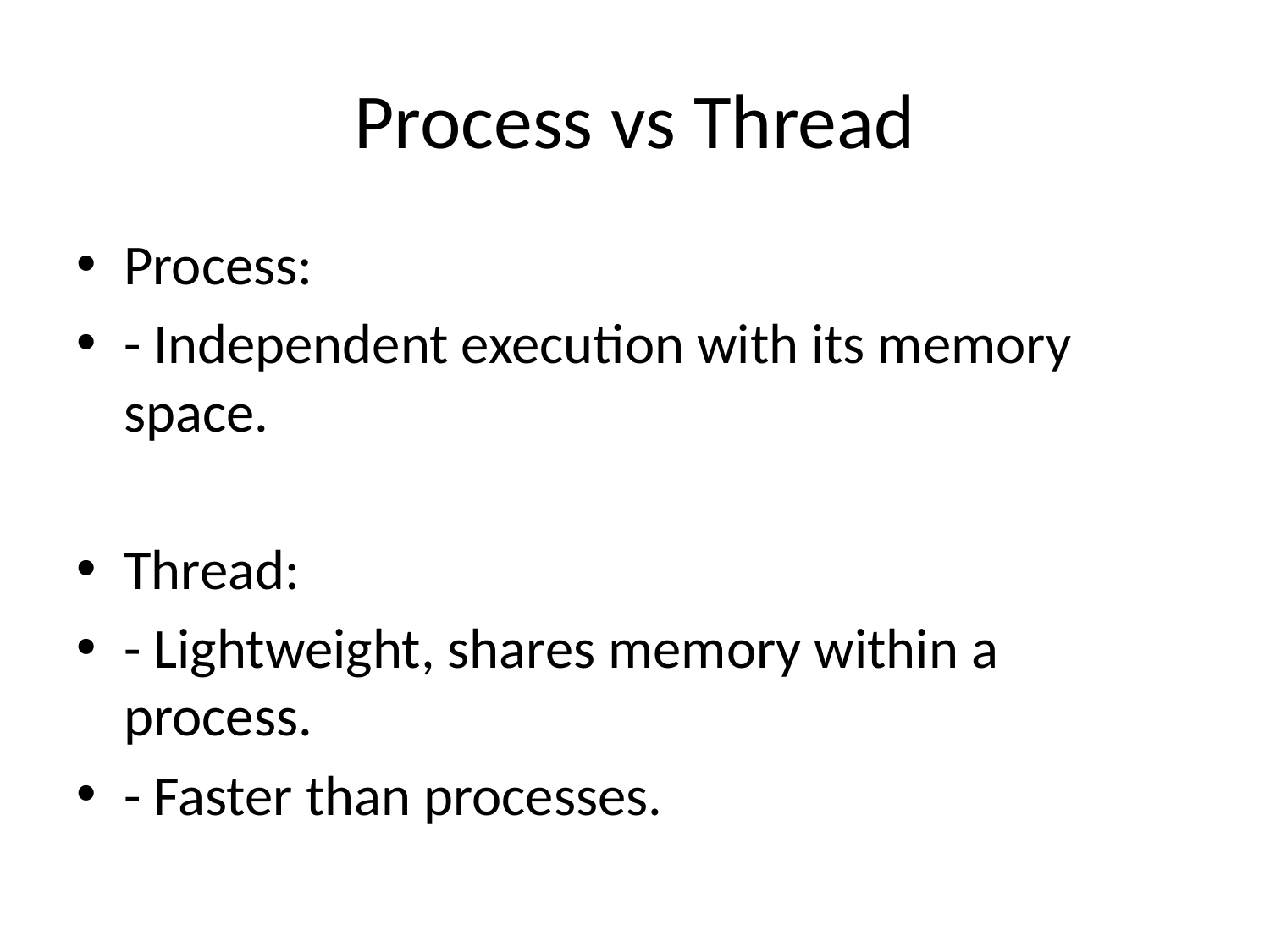

# Process vs Thread
Process:
- Independent execution with its memory space.

Thread:
- Lightweight, shares memory within a process.
- Faster than processes.